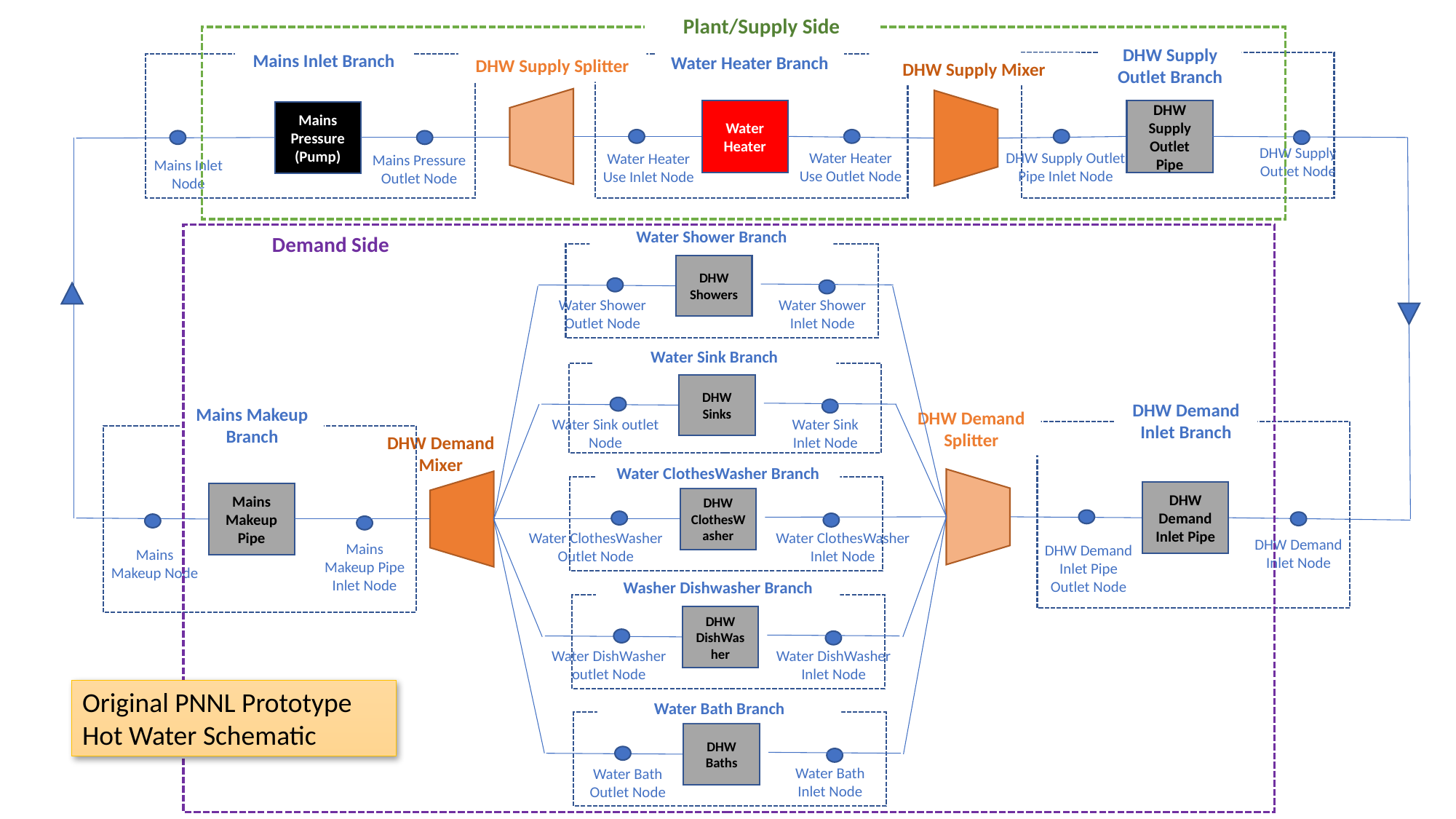

Plant/Supply Side

DHW Supply Outlet Branch
Mains Inlet Branch
Water Heater Branch
DHW Supply Splitter

DHW Supply Mixer

Water Heater
DHW Supply Outlet Pipe
Mains Pressure (Pump)

DHW Supply Outlet Node
Water Heater Use Outlet Node
DHW Supply Outlet Pipe Inlet Node
Water Heater Use Inlet Node
Mains Pressure Outlet Node
Mains Inlet Node
Water Shower Branch

Demand Side

DHW Showers

Water Shower Inlet Node
Water Shower Outlet Node

Water Sink Branch

DHW Sinks
DHW Demand Inlet Branch

Mains Makeup Branch

DHW Demand Splitter
Water Sink Inlet Node
Water Sink outlet Node

DHW Demand Mixer
Water ClothesWasher Branch

DHW Demand Inlet Pipe
Mains Makeup Pipe

DHW ClothesWasher

Water ClothesWasher Inlet Node
Water ClothesWasher Outlet Node
DHW Demand Inlet Node
Mains Makeup Pipe Inlet Node
DHW Demand Inlet Pipe Outlet Node
Mains Makeup Node
Washer Dishwasher Branch

DHW DishWasher

Water DishWasher Inlet Node
Water DishWasher outlet Node
Original PNNL Prototype Hot Water Schematic
Water Bath Branch

DHW Baths

Water Bath Inlet Node
Water Bath Outlet Node